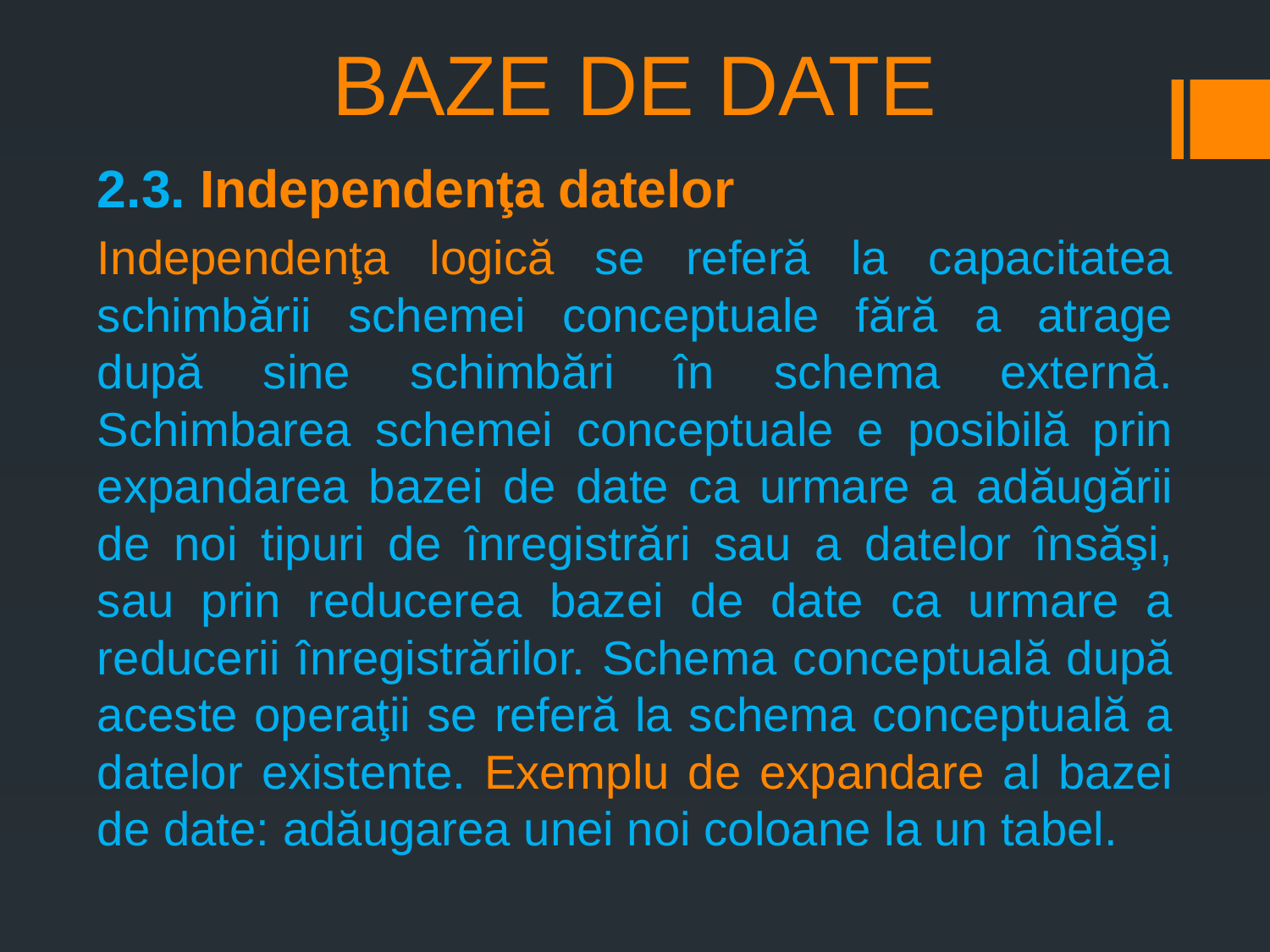

# BAZE DE DATE
2.3. Independenţa datelor
Independenţa logică se referă la capacitatea schimbării schemei conceptuale fără a atrage după sine schimbări în schema externă. Schimbarea schemei conceptuale e posibilă prin expandarea bazei de date ca urmare a adăugării de noi tipuri de înregistrări sau a datelor însăşi, sau prin reducerea bazei de date ca urmare a reducerii înregistrărilor. Schema conceptuală după aceste operaţii se referă la schema conceptuală a datelor existente. Exemplu de expandare al bazei de date: adăugarea unei noi coloane la un tabel.